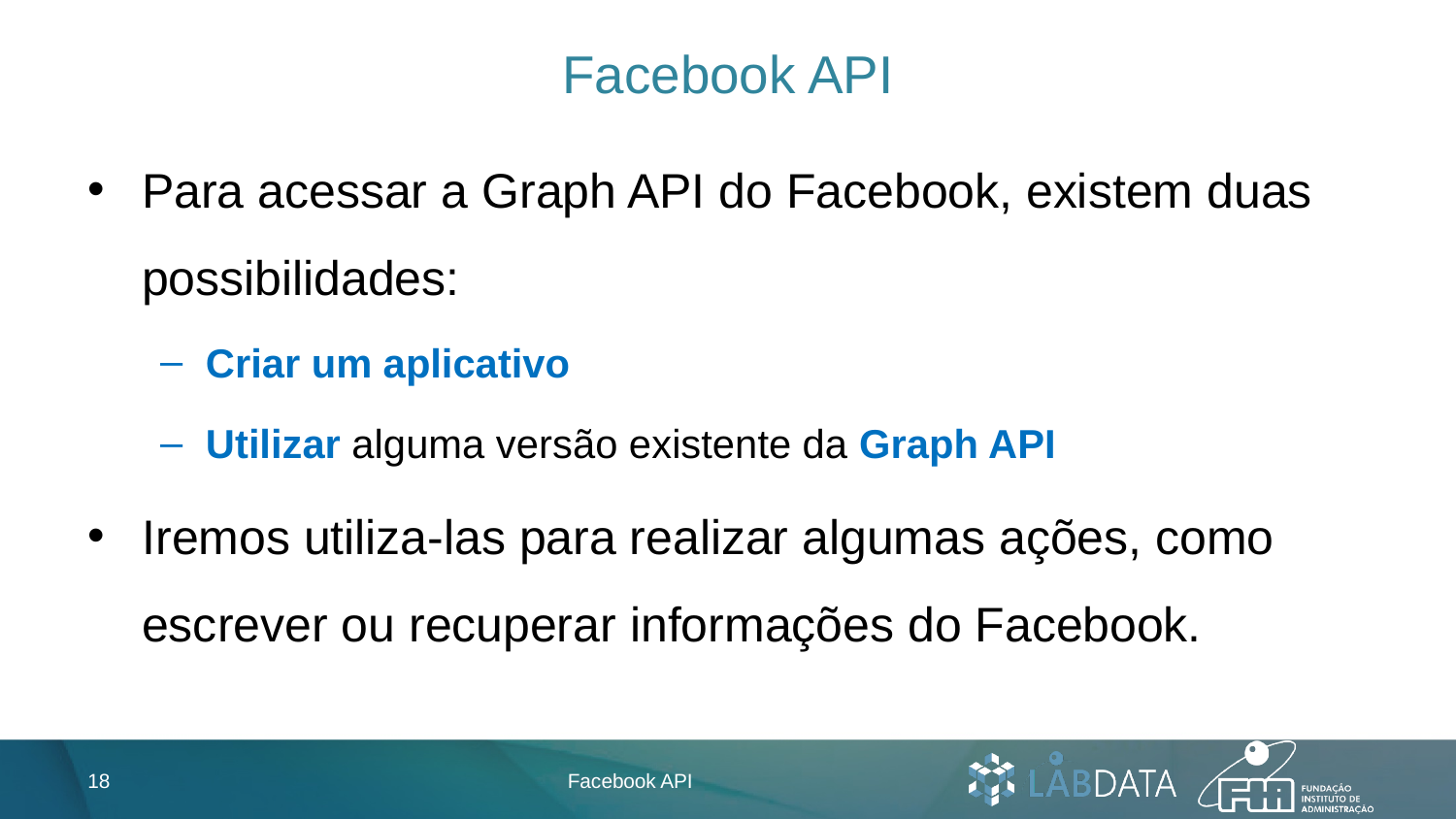

# Facebook API
Para acessar a Graph API do Facebook, existem duas possibilidades:
Criar um aplicativo
Utilizar alguma versão existente da Graph API
Iremos utiliza-las para realizar algumas ações, como escrever ou recuperar informações do Facebook.

18
Facebook API